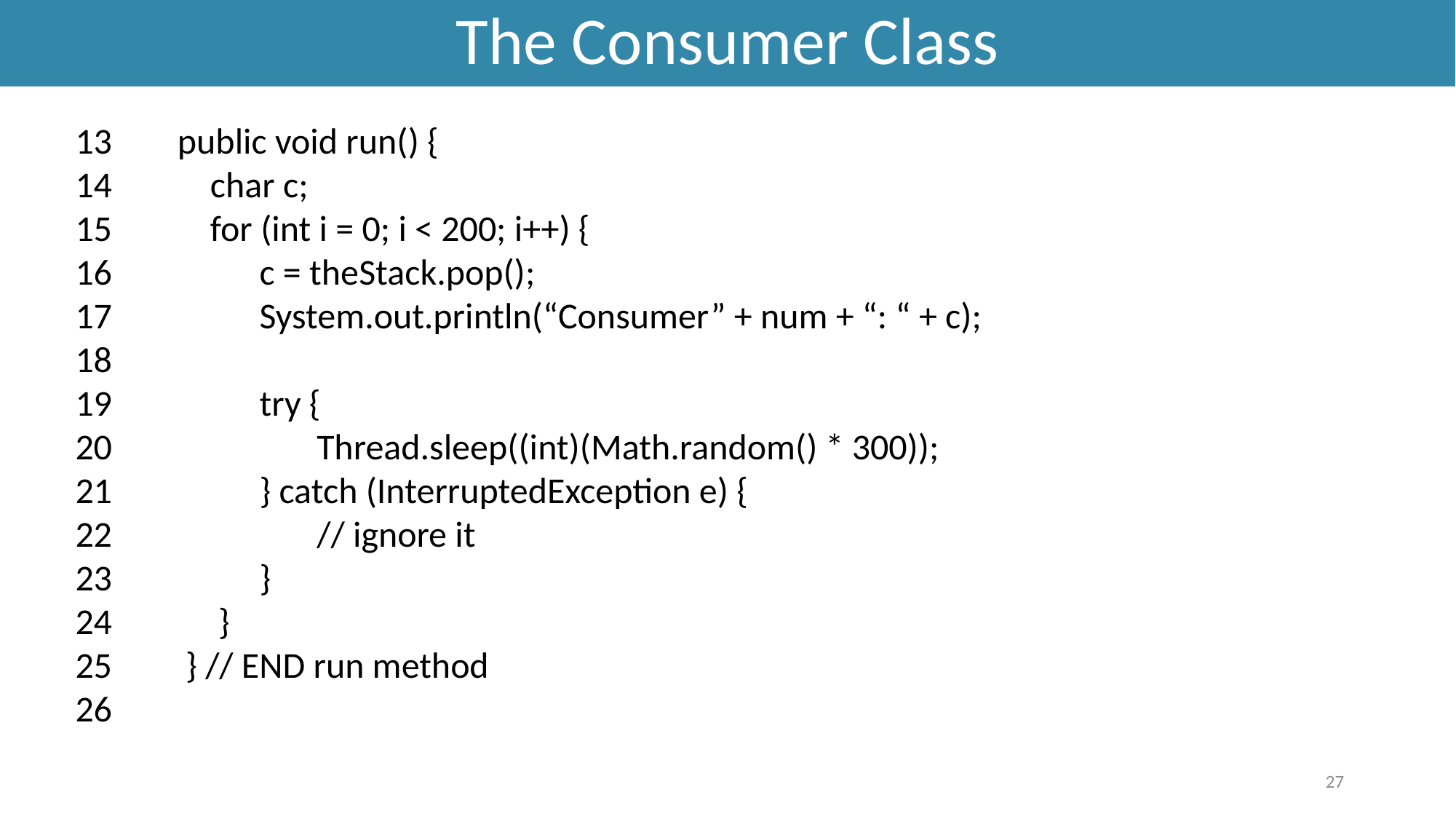

# The Consumer Class
13        public void run() {
14            char c;
15            for (int i = 0; i < 200; i++) {
16                  c = theStack.pop();
17                  System.out.println(“Consumer” + num + “: “ + c);
18
19                  try {
20                         Thread.sleep((int)(Math.random() * 300));
21                  } catch (InterruptedException e) {
22                         // ignore it
23                  }
24             }
25         } // END run method
26
27